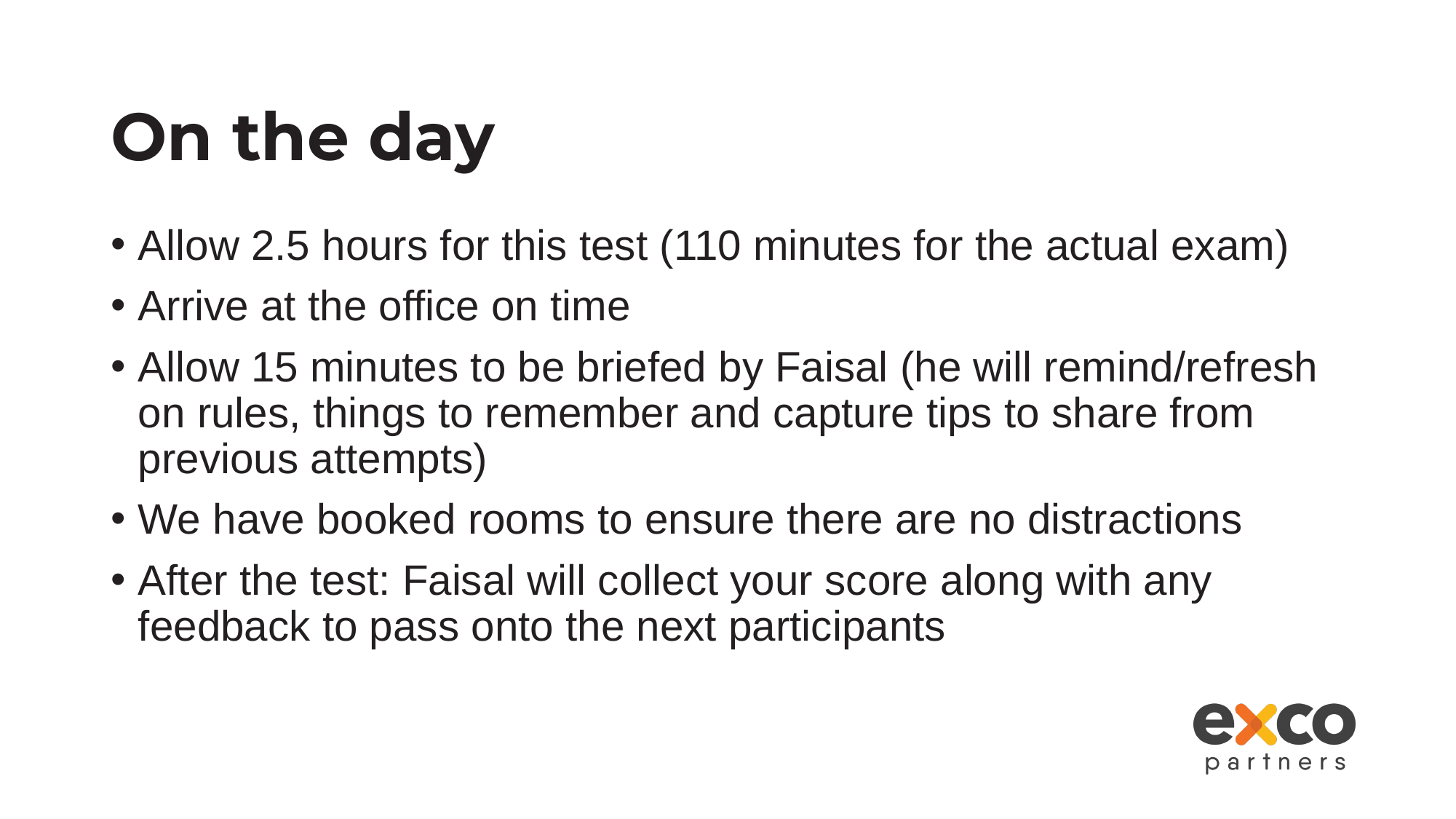

# On the day
Allow 2.5 hours for this test (110 minutes for the actual exam)
Arrive at the office on time
Allow 15 minutes to be briefed by Faisal (he will remind/refresh on rules, things to remember and capture tips to share from previous attempts)
We have booked rooms to ensure there are no distractions
After the test: Faisal will collect your score along with any feedback to pass onto the next participants